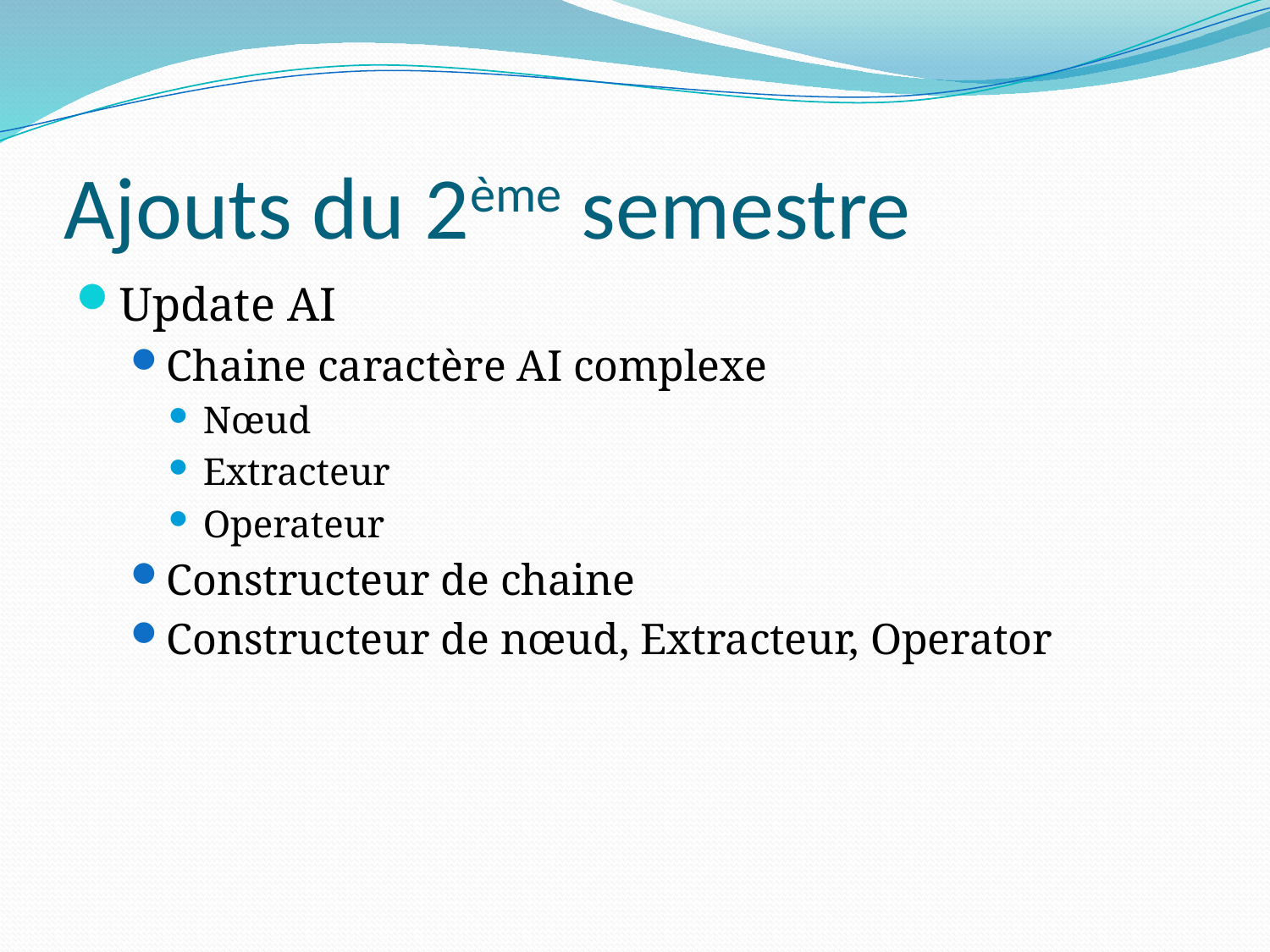

# Ajouts du 2ème semestre
Update AI
Chaine caractère AI complexe
Nœud
Extracteur
Operateur
Constructeur de chaine
Constructeur de nœud, Extracteur, Operator